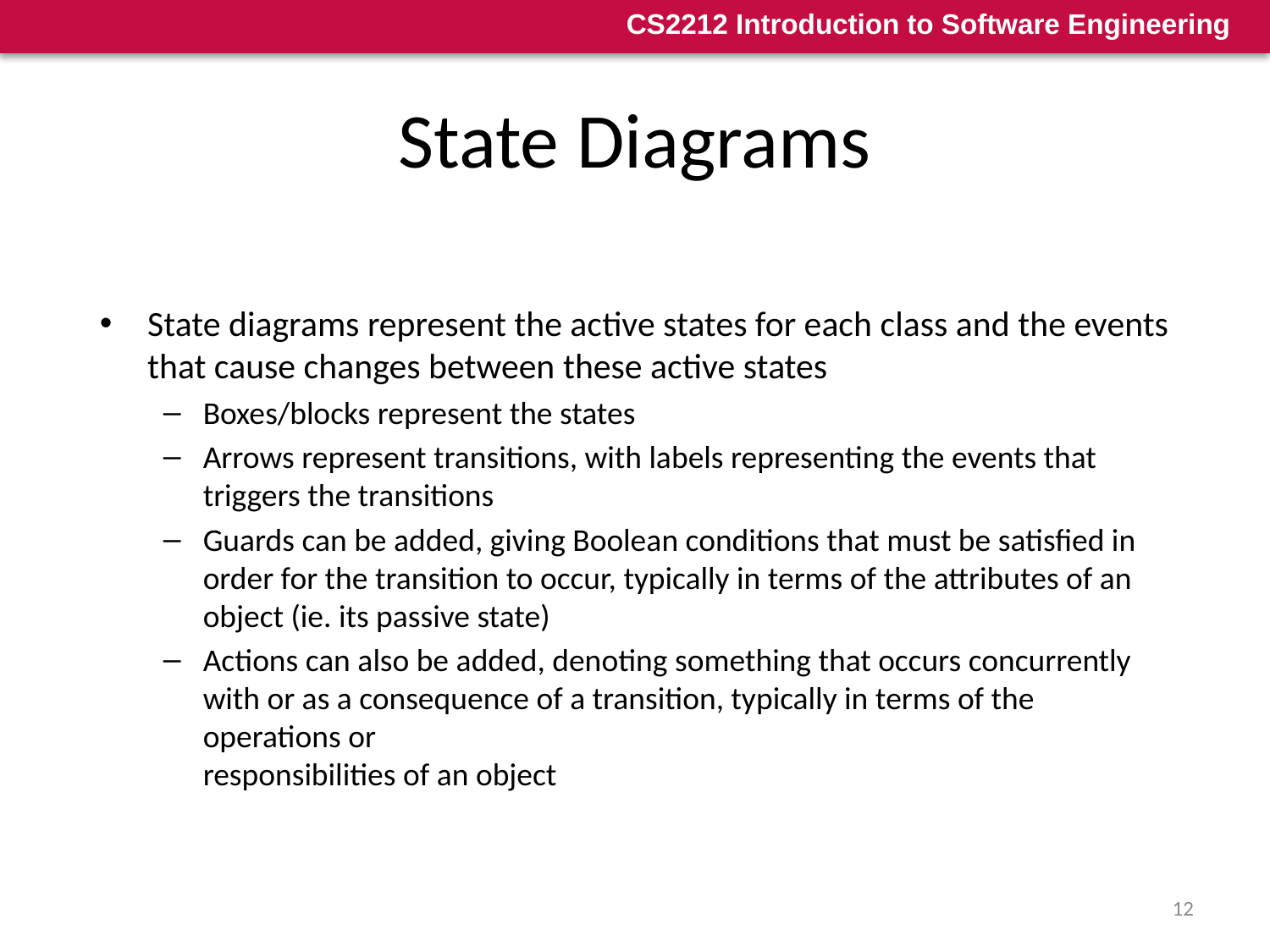

# State Diagrams
State diagrams represent the active states for each class and the events that cause changes between these active states
Boxes/blocks represent the states
Arrows represent transitions, with labels representing the events that
triggers the transitions
Guards can be added, giving Boolean conditions that must be satisfied in order for the transition to occur, typically in terms of the attributes of an object (ie. its passive state)
Actions can also be added, denoting something that occurs concurrently with or as a consequence of a transition, typically in terms of the operations or
responsibilities of an object

12